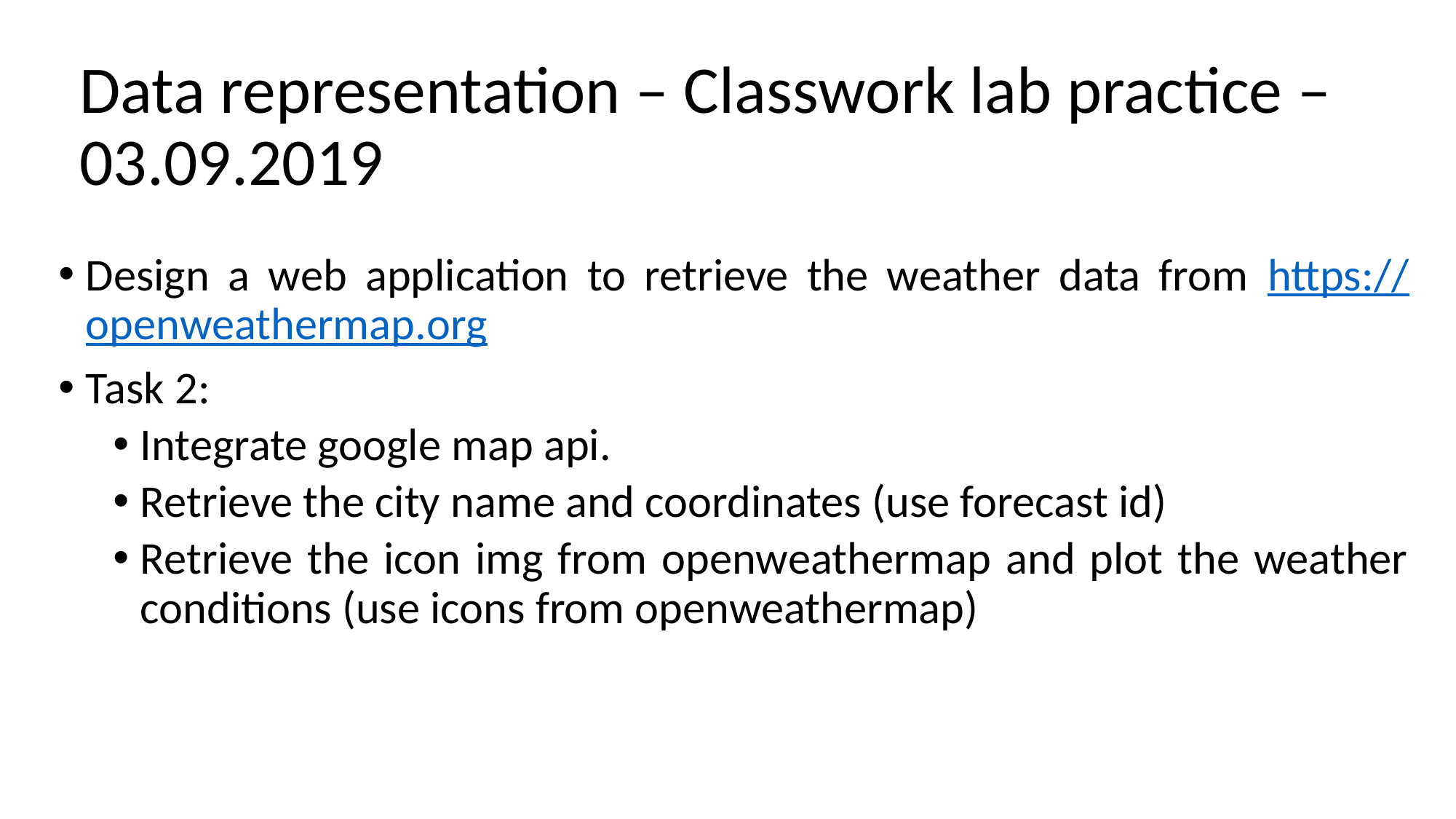

# Data representation – Classwork lab practice – 03.09.2019
Design a web application to retrieve the weather data from https://openweathermap.org
Task 2:
Integrate google map api.
Retrieve the city name and coordinates (use forecast id)
Retrieve the icon img from openweathermap and plot the weather conditions (use icons from openweathermap)